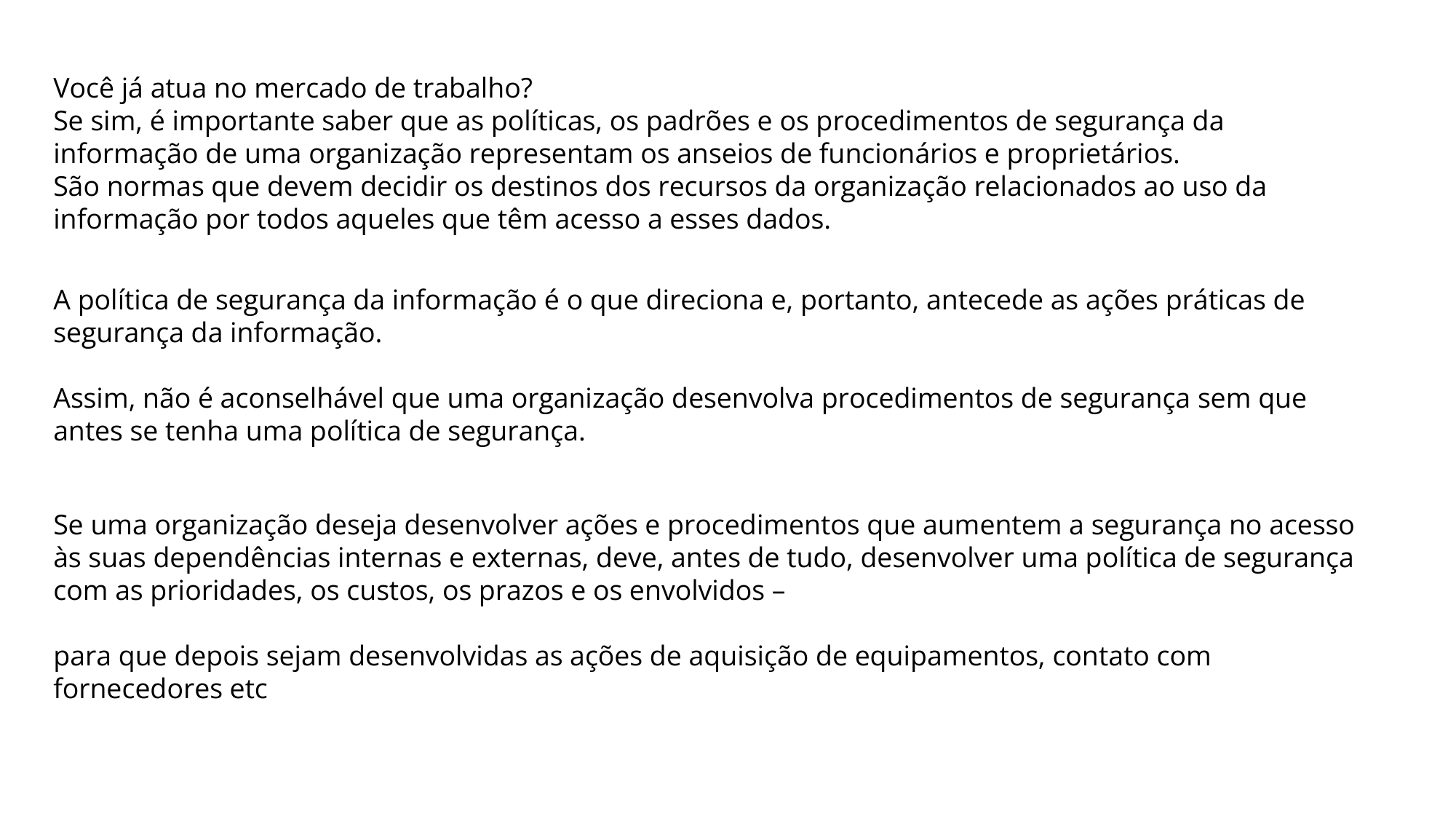

Você já atua no mercado de trabalho?
Se sim, é importante saber que as políticas, os padrões e os procedimentos de segurança da informação de uma organização representam os anseios de funcionários e proprietários.
São normas que devem decidir os destinos dos recursos da organização relacionados ao uso da informação por todos aqueles que têm acesso a esses dados.
A política de segurança da informação é o que direciona e, portanto, antecede as ações práticas de segurança da informação.

Assim, não é aconselhável que uma organização desenvolva procedimentos de segurança sem que antes se tenha uma política de segurança.
Se uma organização deseja desenvolver ações e procedimentos que aumentem a segurança no acesso às suas dependências internas e externas, deve, antes de tudo, desenvolver uma política de segurança com as prioridades, os custos, os prazos e os envolvidos –

para que depois sejam desenvolvidas as ações de aquisição de equipamentos, contato com fornecedores etc